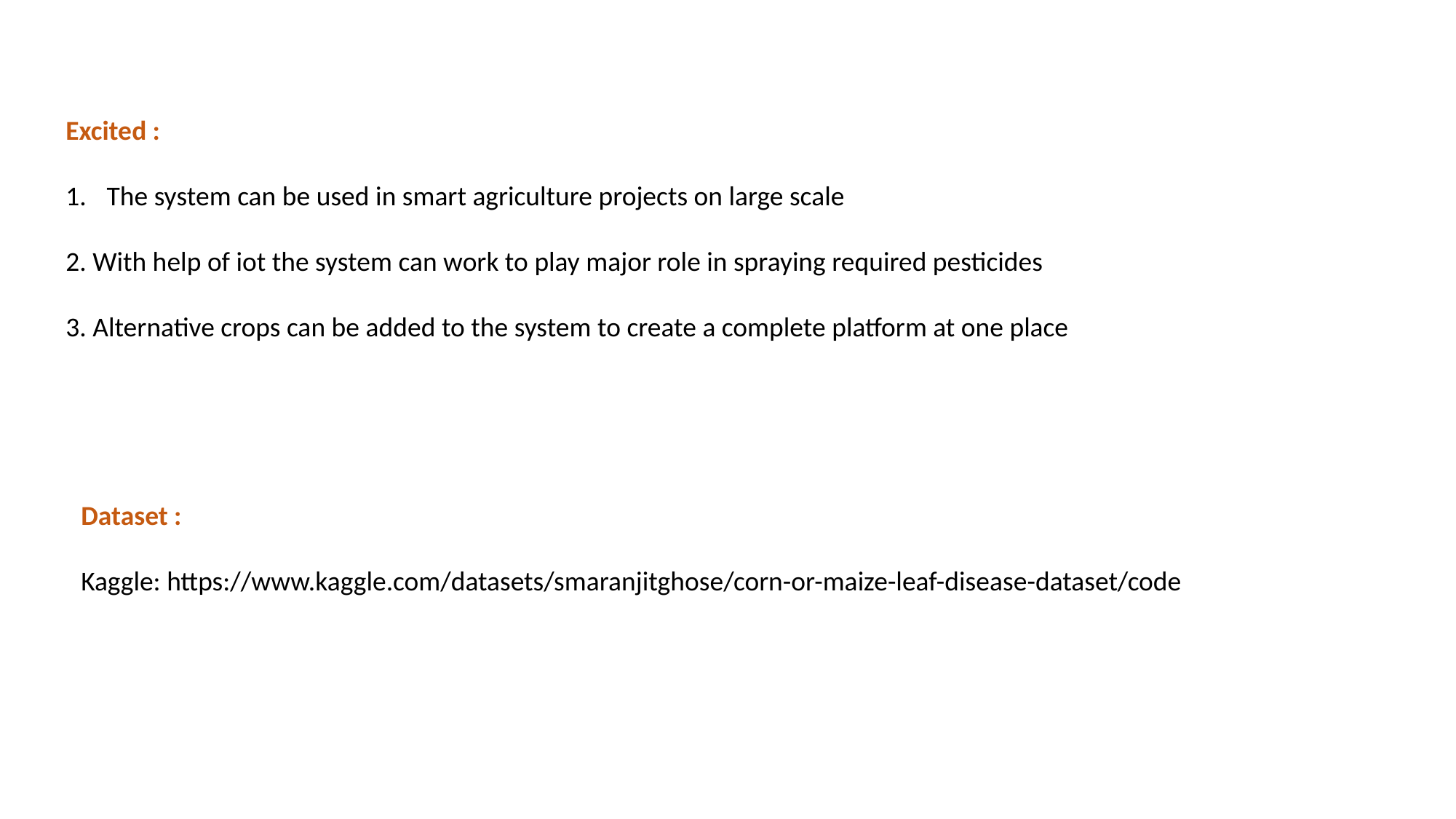

Excited :

The system can be used in smart agriculture projects on large scale

2. With help of iot the system can work to play major role in spraying required pesticides

3. Alternative crops can be added to the system to create a complete platform at one place
Dataset :

Kaggle: https://www.kaggle.com/datasets/smaranjitghose/corn-or-maize-leaf-disease-dataset/code